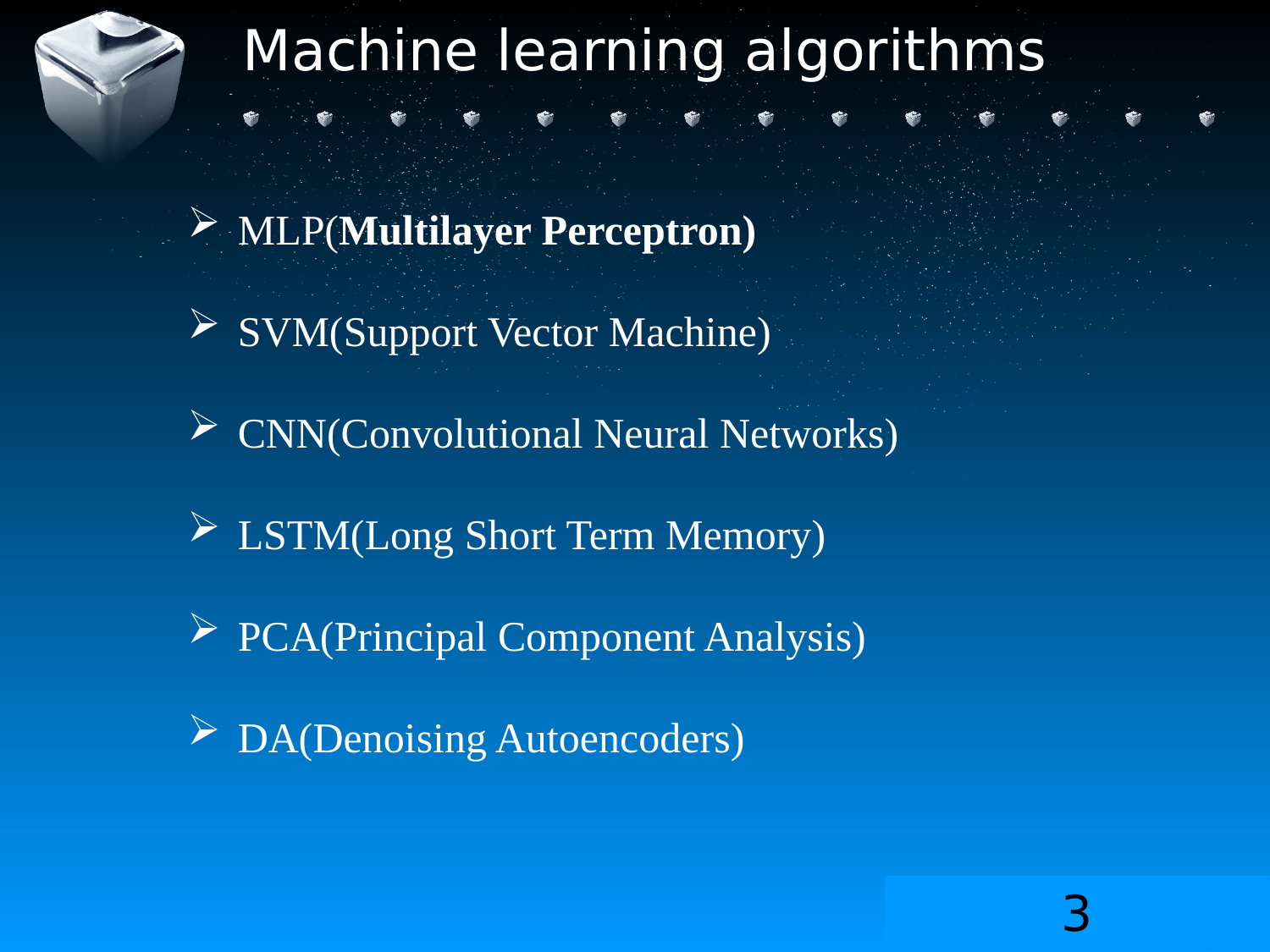

# Machine learning algorithms
 MLP(Multilayer Perceptron)

 SVM(Support Vector Machine)

 CNN(Convolutional Neural Networks)

 LSTM(Long Short Term Memory)

 PCA(Principal Component Analysis)

 DA(Denoising Autoencoders)
3